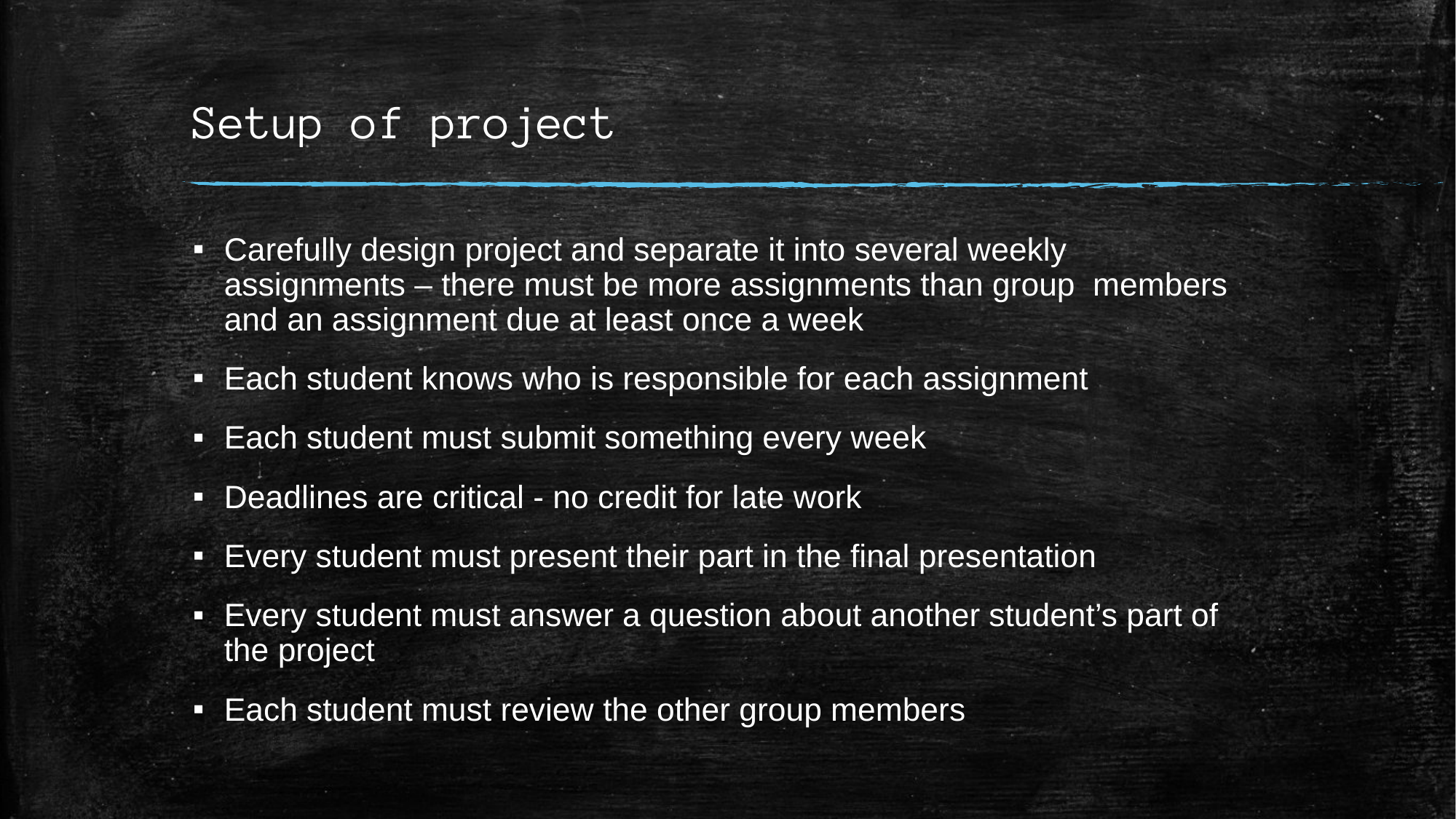

# Setup of project
Carefully design project and separate it into several weekly assignments – there must be more assignments than group  members and an assignment due at least once a week
Each student knows who is responsible for each assignment
Each student must submit something every week
Deadlines are critical - no credit for late work
Every student must present their part in the final presentation
Every student must answer a question about another student’s part of the project
Each student must review the other group members